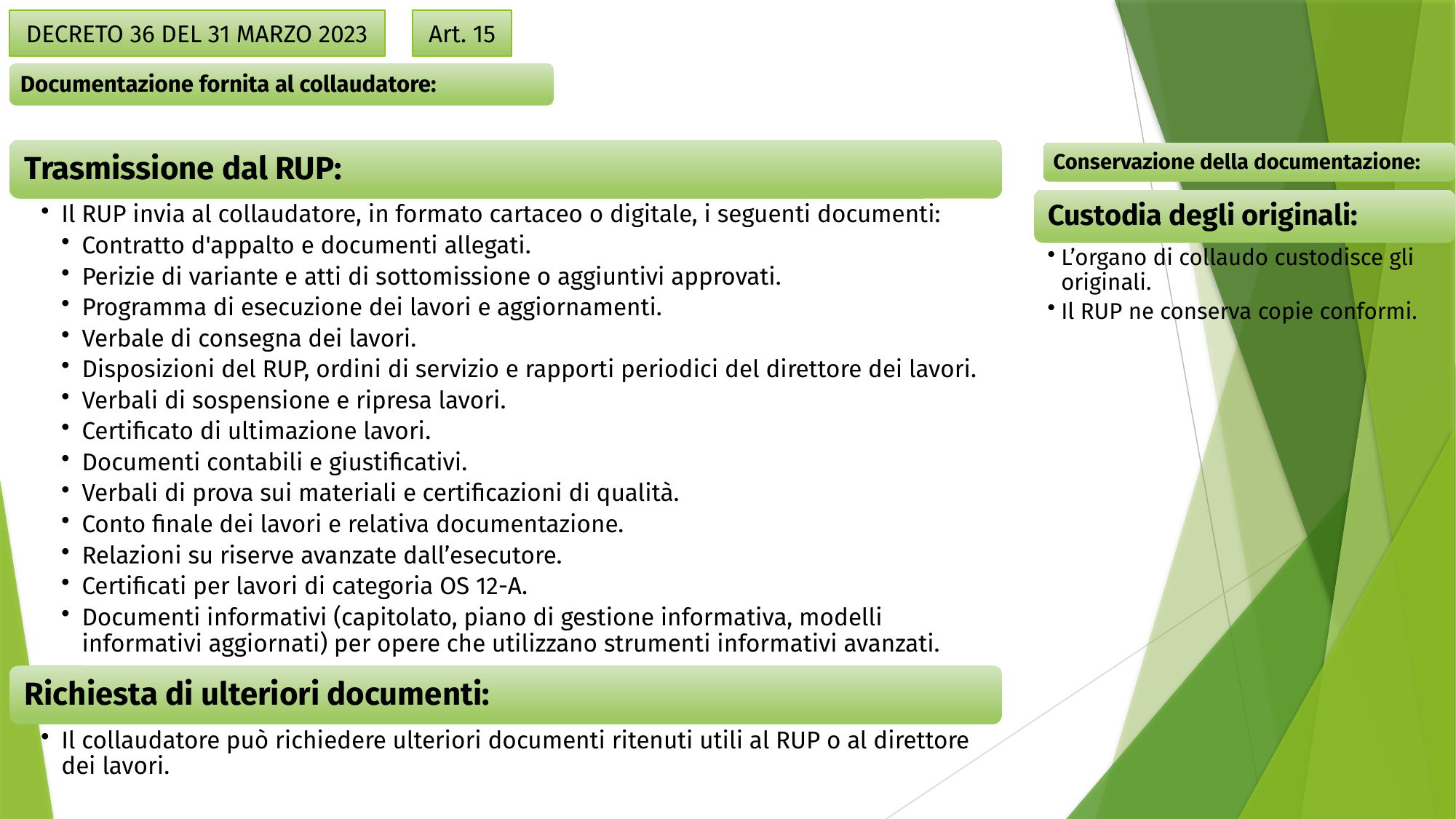

Art. 15
DECRETO 36 DEL 31 MARZO 2023
Documentazione fornita al collaudatore:
Trasmissione dal RUP:
Il RUP invia al collaudatore, in formato cartaceo o digitale, i seguenti documenti:
Contratto d'appalto e documenti allegati.
Perizie di variante e atti di sottomissione o aggiuntivi approvati.
Programma di esecuzione dei lavori e aggiornamenti.
Verbale di consegna dei lavori.
Disposizioni del RUP, ordini di servizio e rapporti periodici del direttore dei lavori.
Verbali di sospensione e ripresa lavori.
Certificato di ultimazione lavori.
Documenti contabili e giustificativi.
Verbali di prova sui materiali e certificazioni di qualità.
Conto finale dei lavori e relativa documentazione.
Relazioni su riserve avanzate dall’esecutore.
Certificati per lavori di categoria OS 12-A.
Documenti informativi (capitolato, piano di gestione informativa, modelli informativi aggiornati) per opere che utilizzano strumenti informativi avanzati.
Richiesta di ulteriori documenti:
Il collaudatore può richiedere ulteriori documenti ritenuti utili al RUP o al direttore dei lavori.
Conservazione della documentazione:
Custodia degli originali:
L’organo di collaudo custodisce gli originali.
Il RUP ne conserva copie conformi.